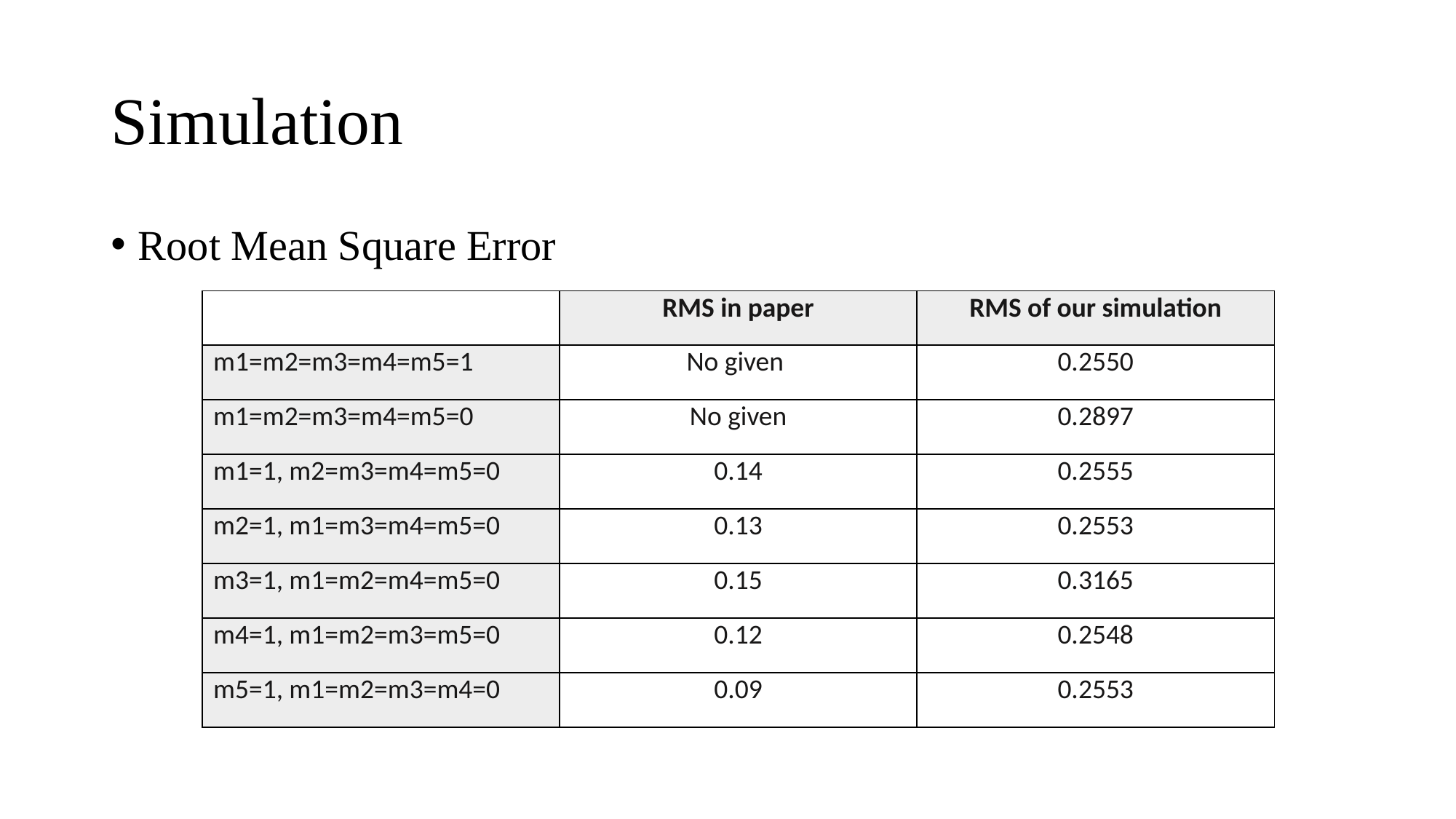

# Simulation
Root Mean Square Error
|  | RMS in paper | RMS of our simulation |
| --- | --- | --- |
| m1=m2=m3=m4=m5=1 | No given | 0.2550 |
| m1=m2=m3=m4=m5=0 | No given | 0.2897 |
| m1=1, m2=m3=m4=m5=0 | 0.14 | 0.2555 |
| m2=1, m1=m3=m4=m5=0 | 0.13 | 0.2553 |
| m3=1, m1=m2=m4=m5=0 | 0.15 | 0.3165 |
| m4=1, m1=m2=m3=m5=0 | 0.12 | 0.2548 |
| m5=1, m1=m2=m3=m4=0 | 0.09 | 0.2553 |